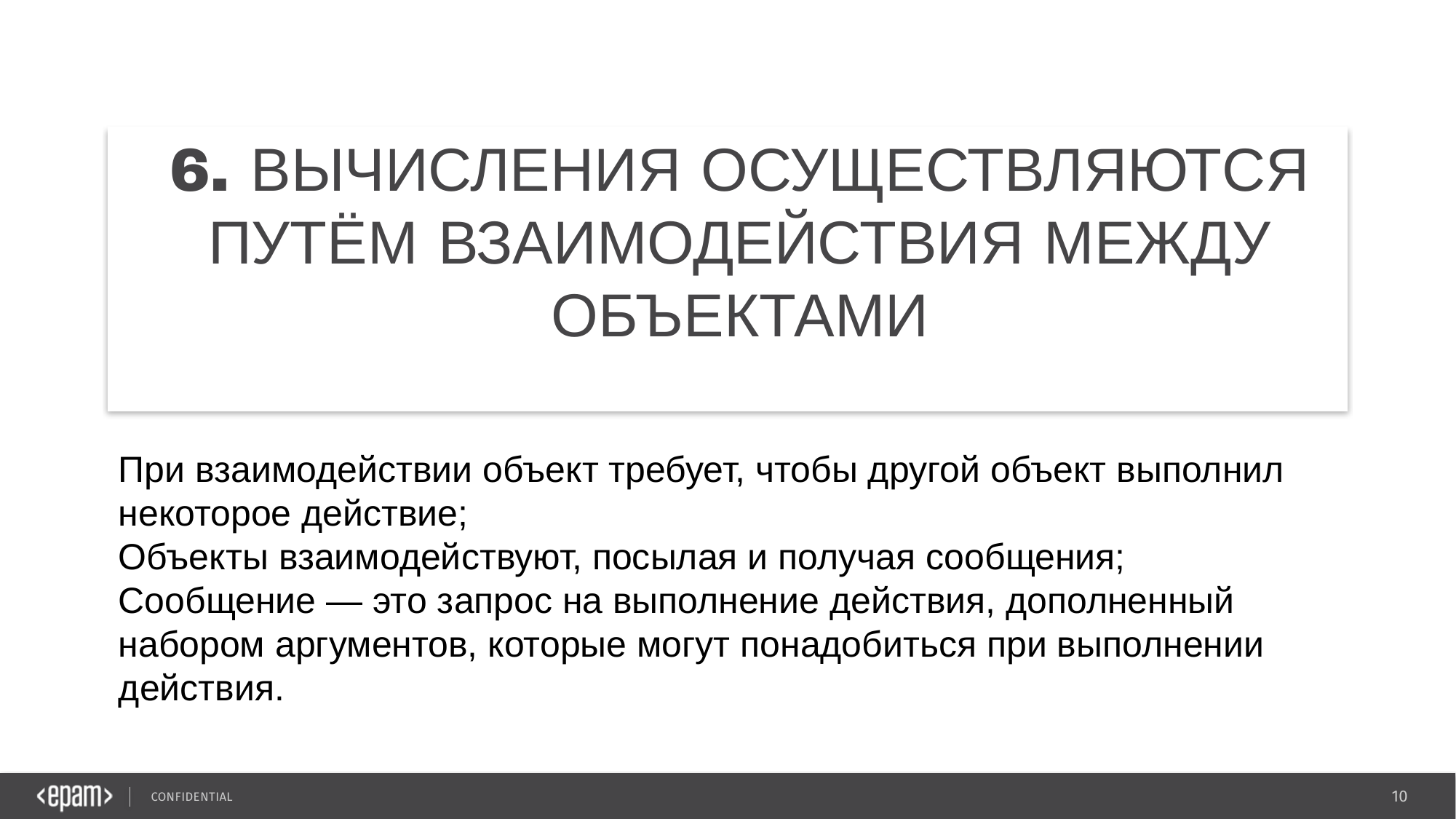

# 6. Вычисления осуществляются путём взаимодействия между объектами
При взаимодействии объект требует, чтобы другой объект выполнил некоторое действие;
Объекты взаимодействуют, посылая и получая сообщения;
Сообщение — это запрос на выполнение действия, дополненный набором аргументов, которые могут понадобиться при выполнении действия.